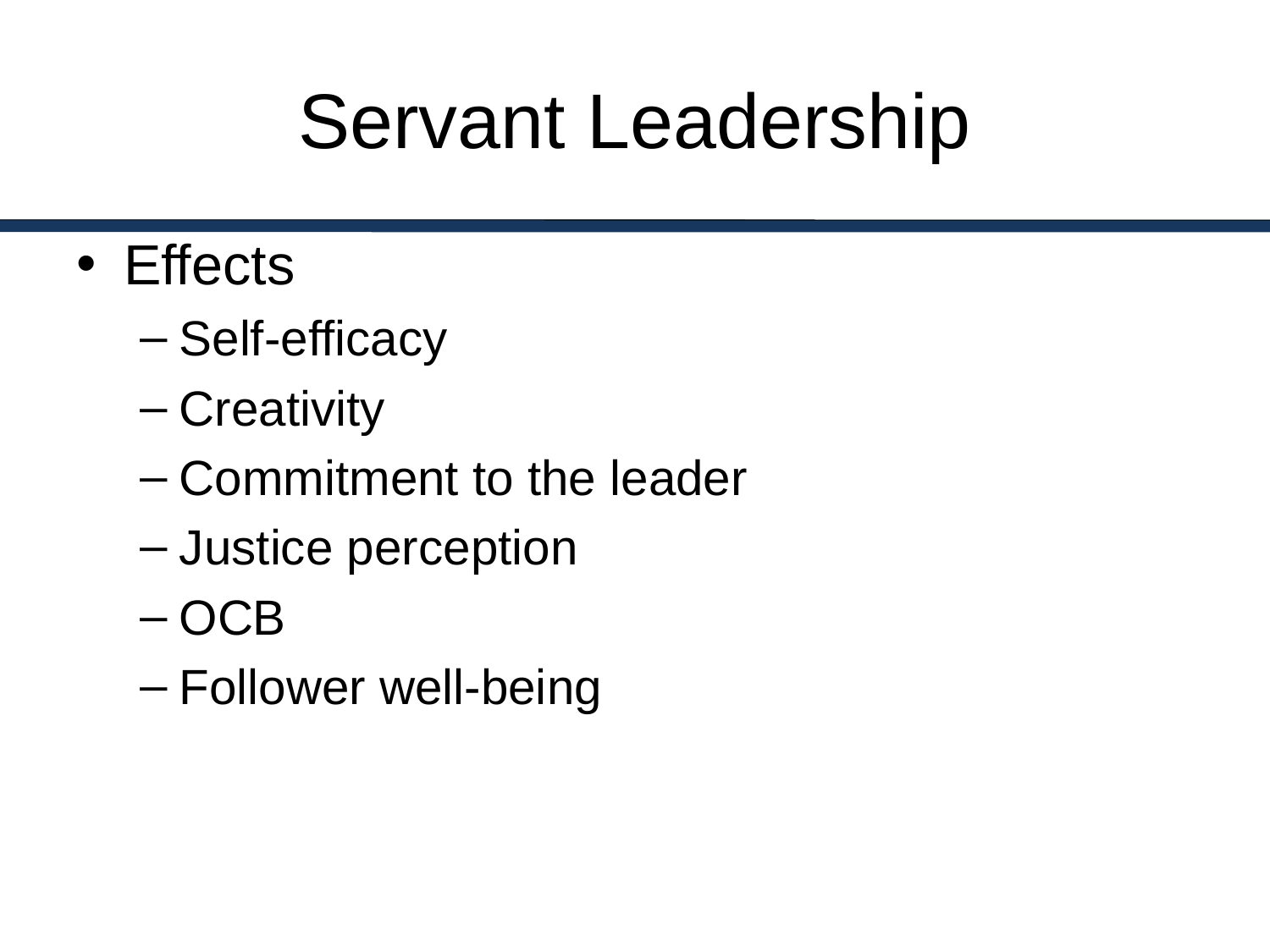

# Servant Leadership
Effects
Self-efficacy
Creativity
Commitment to the leader
Justice perception
OCB
Follower well-being